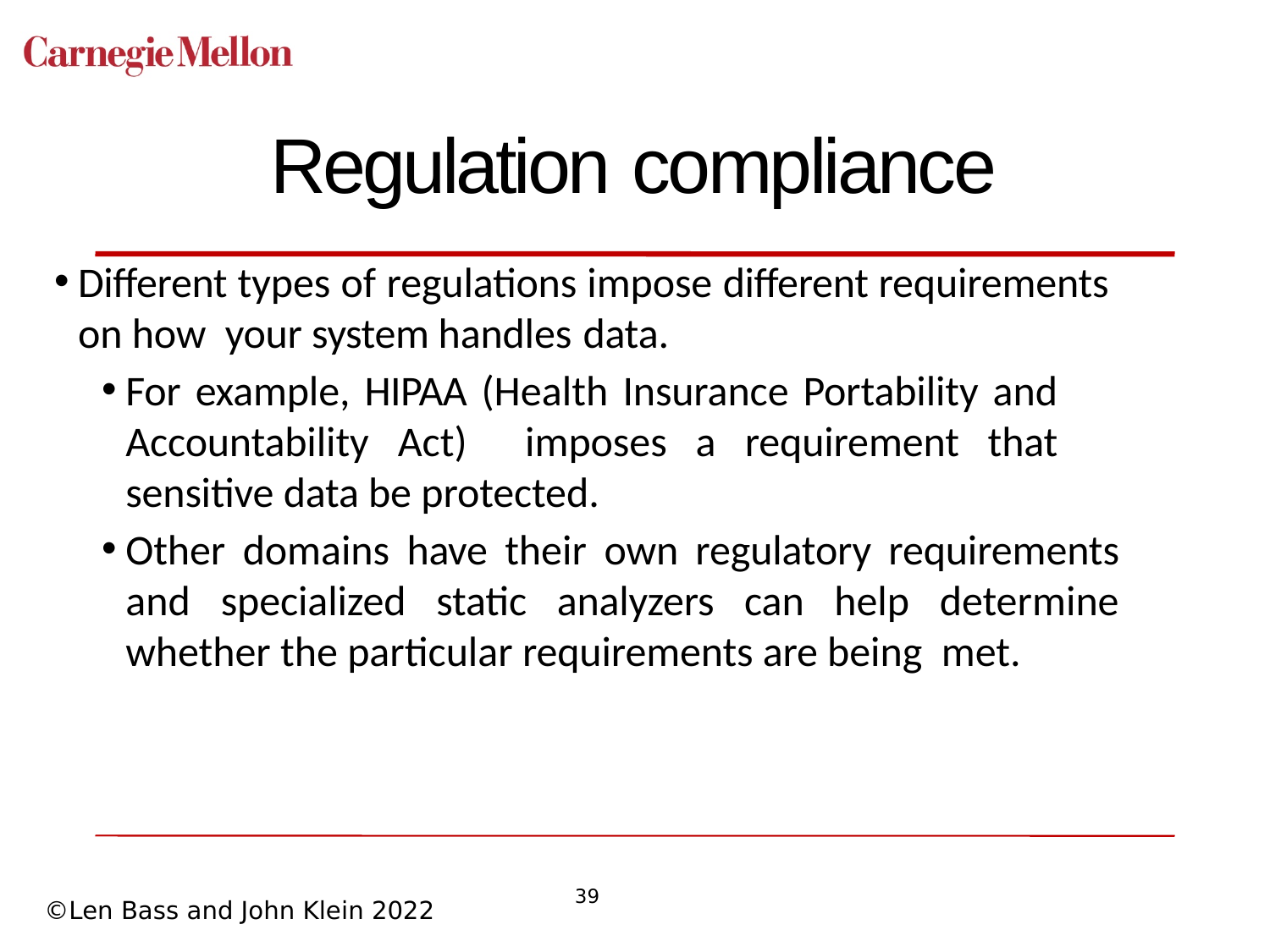

# Regulation compliance
Different types of regulations impose different requirements on how  your system handles data.
For example, HIPAA (Health Insurance Portability and Accountability Act)  imposes a requirement that sensitive data be protected.
Other domains have their own regulatory requirements and specialized static analyzers can help determine whether the particular requirements are being  met.